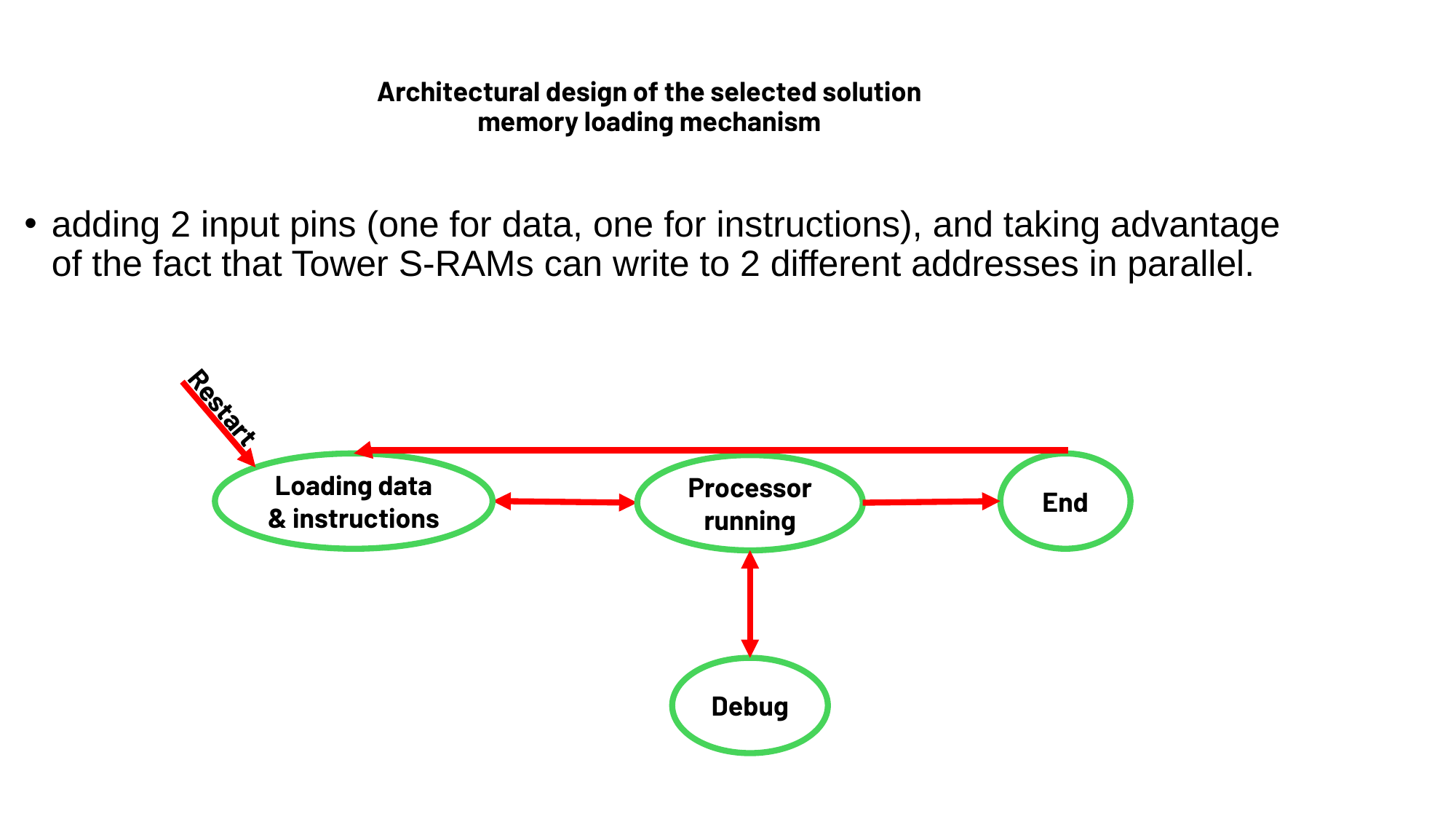

# Architectural design of the selected solution memory loading mechanism

adding 2 input pins (one for data, one for instructions), and taking advantage of the fact that Tower S-RAMs can write to 2 different addresses in parallel.

Restart
Loading data & instructions
End
Processor
running
Debug